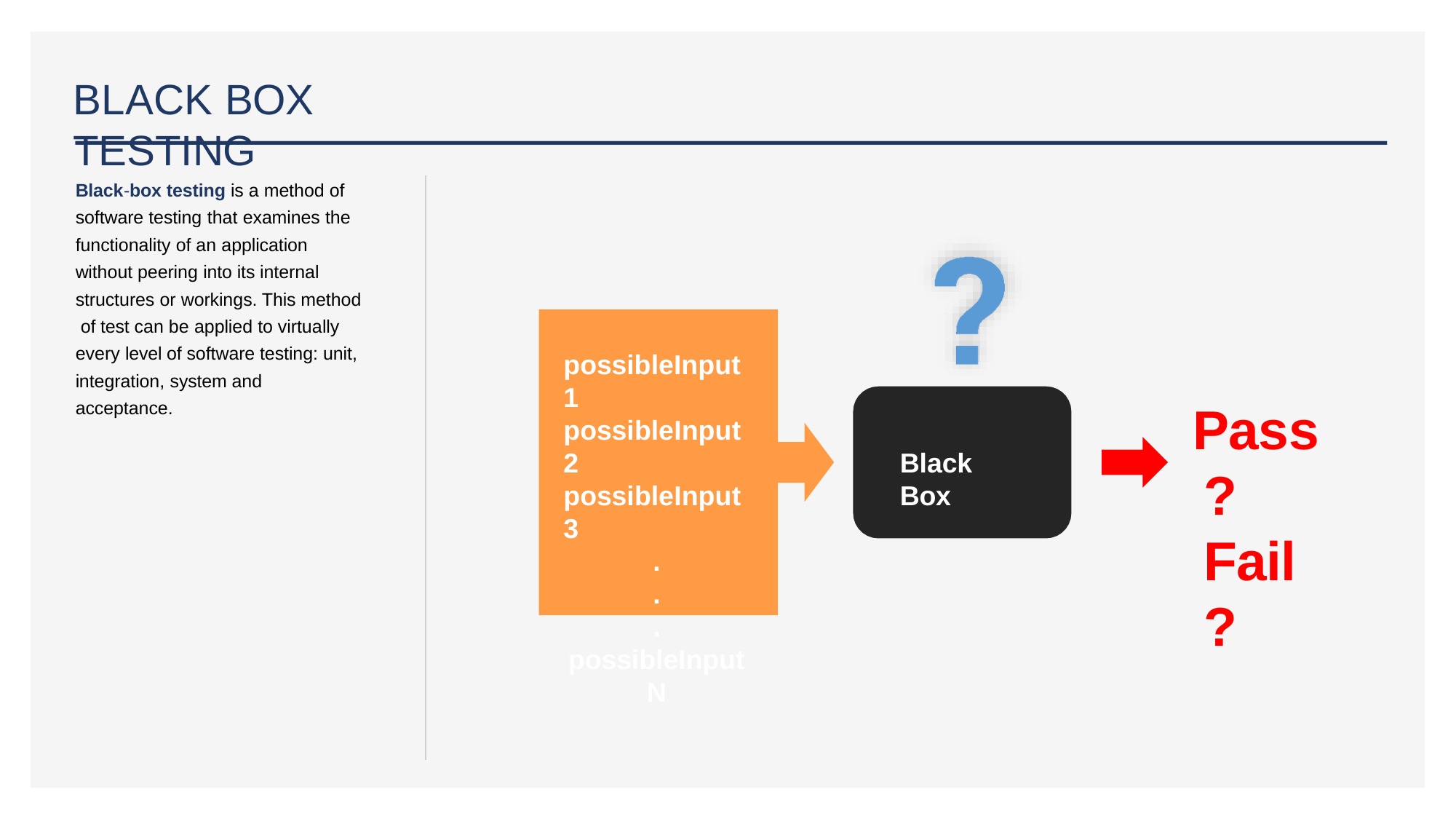

# BLACK BOX TESTING

Black-box testing is a method of  software testing that examines the  functionality of an application  without peering into its internal  structures or workings. This method  of test can be applied to virtually  every level of software testing: unit,  integration, system and acceptance.

possibleInput1  possibleInput2  possibleInput3
.
.
.
possibleInputN

Pass ?  Fail ?

Black Box